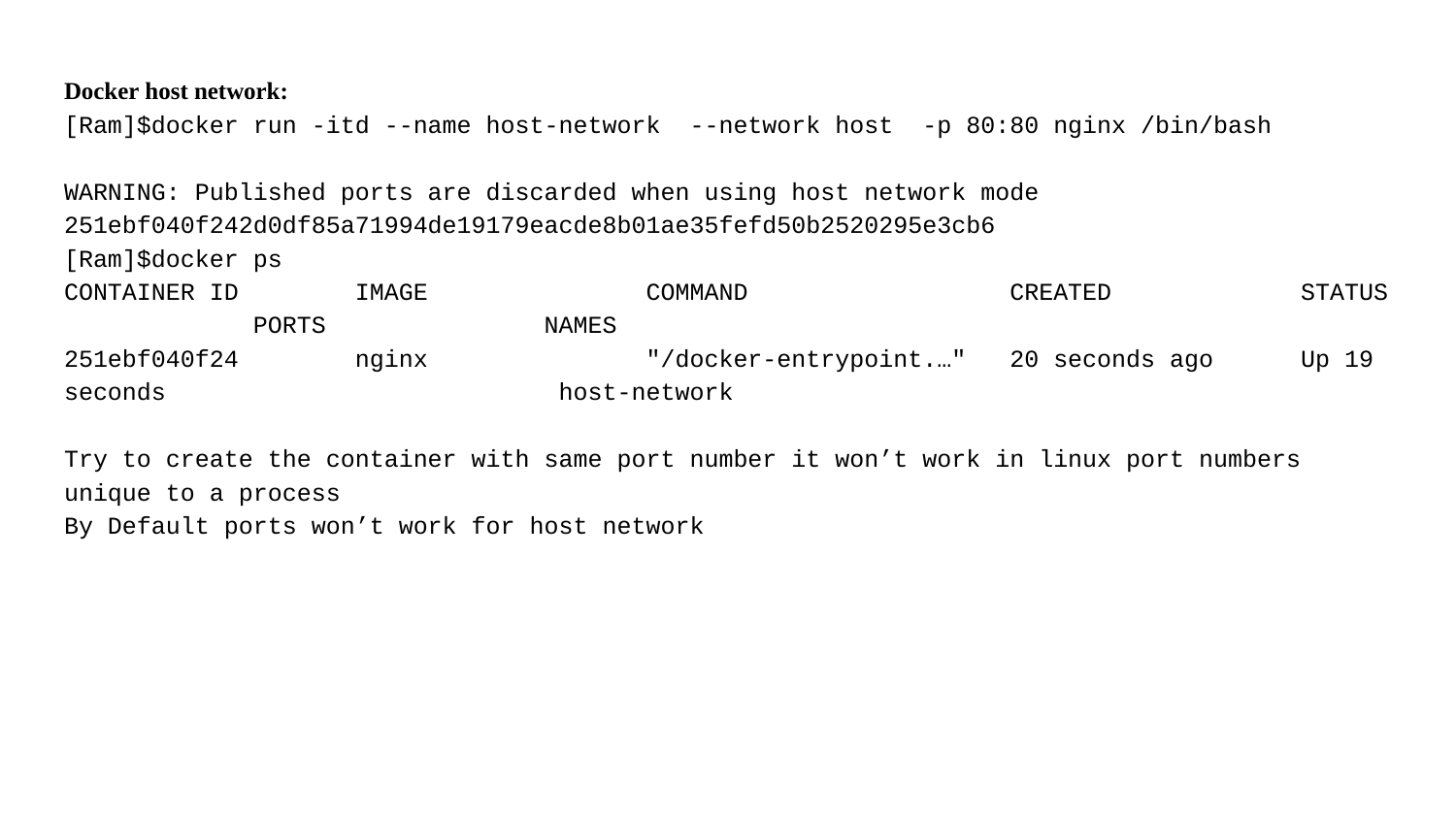

Docker host network:
[Ram]$docker run -itd --name host-network  --network host  -p 80:80 nginx /bin/bash

WARNING: Published ports are discarded when using host network mode
251ebf040f242d0df85a71994de19179eacde8b01ae35fefd50b2520295e3cb6
[Ram]$docker ps
CONTAINER ID        IMAGE               COMMAND                  CREATED             STATUS              PORTS               NAMES
251ebf040f24        nginx               "/docker-entrypoint.…"   20 seconds ago      Up 19 seconds                           host-network

Try to create the container with same port number it won’t work in linux port numbers unique to a process
By Default ports won’t work for host network